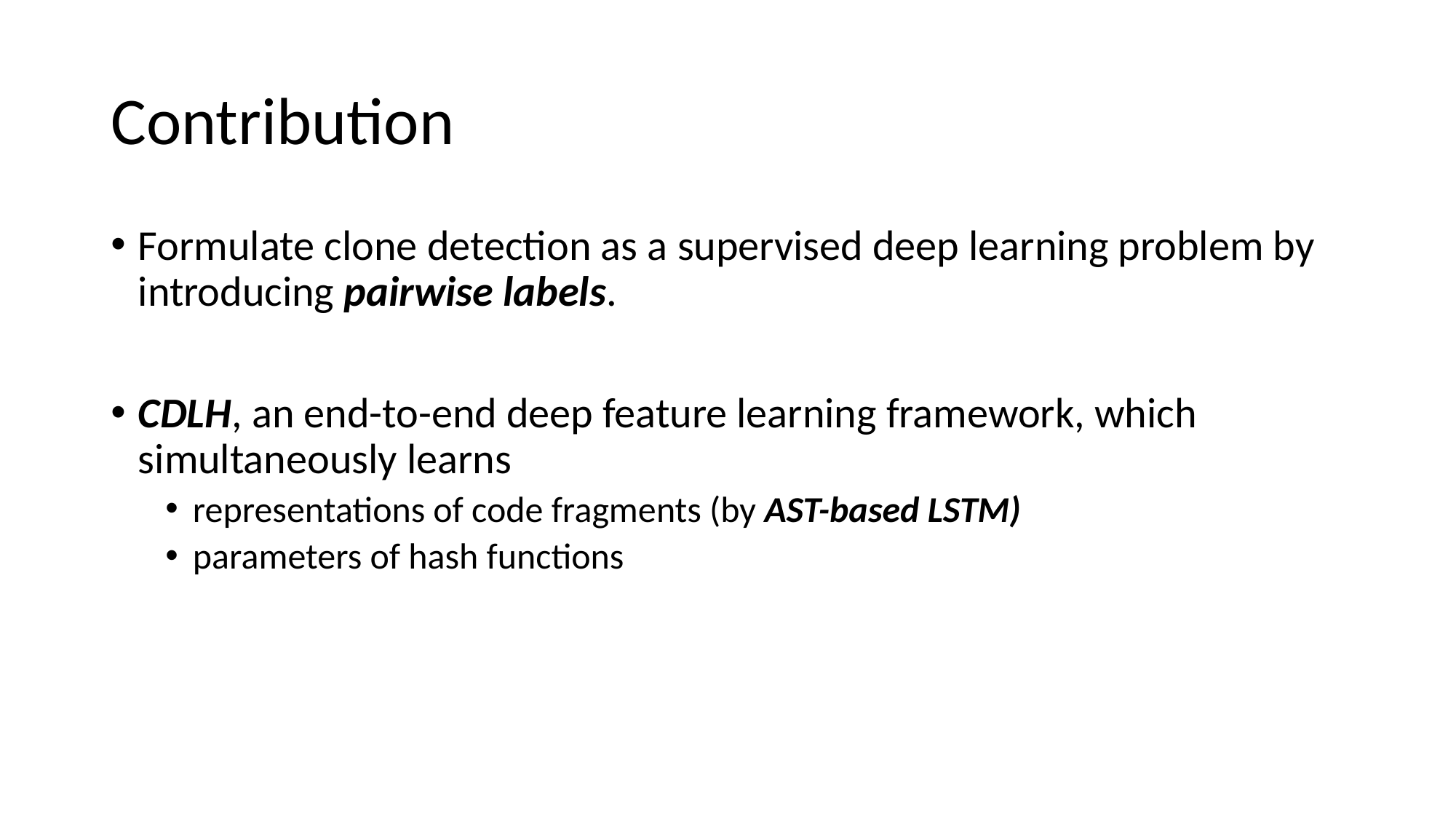

# Contribution
Formulate clone detection as a supervised deep learning problem by introducing pairwise labels.

CDLH, an end-to-end deep feature learning framework, which simultaneously learns
representations of code fragments (by AST-based LSTM)
parameters of hash functions